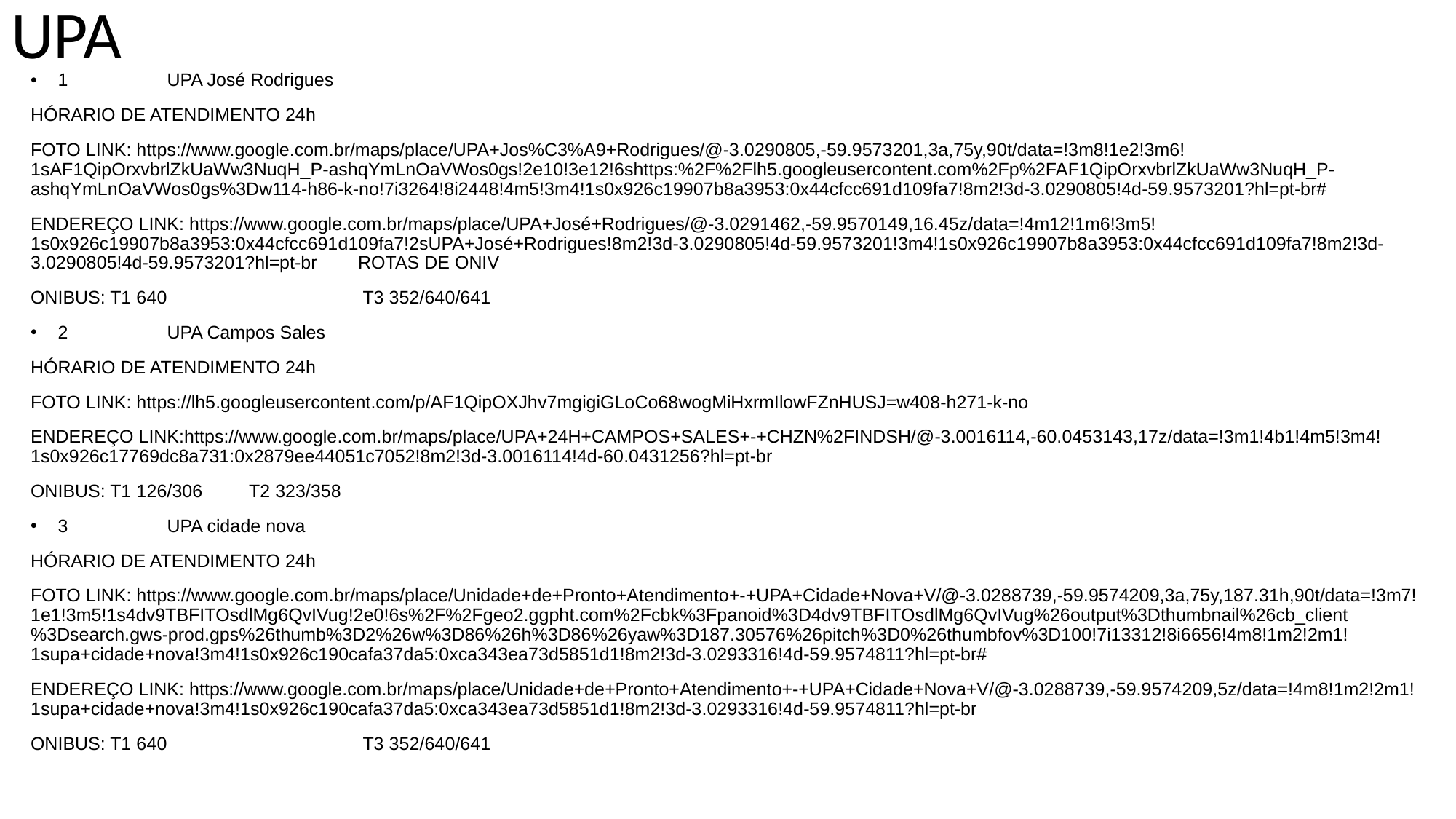

# UPA
1	UPA José Rodrigues
HÓRARIO DE ATENDIMENTO 24h
FOTO LINK: https://www.google.com.br/maps/place/UPA+Jos%C3%A9+Rodrigues/@-3.0290805,-59.9573201,3a,75y,90t/data=!3m8!1e2!3m6!1sAF1QipOrxvbrlZkUaWw3NuqH_P-ashqYmLnOaVWos0gs!2e10!3e12!6shttps:%2F%2Flh5.googleusercontent.com%2Fp%2FAF1QipOrxvbrlZkUaWw3NuqH_P-ashqYmLnOaVWos0gs%3Dw114-h86-k-no!7i3264!8i2448!4m5!3m4!1s0x926c19907b8a3953:0x44cfcc691d109fa7!8m2!3d-3.0290805!4d-59.9573201?hl=pt-br#
ENDEREÇO LINK: https://www.google.com.br/maps/place/UPA+José+Rodrigues/@-3.0291462,-59.9570149,16.45z/data=!4m12!1m6!3m5!1s0x926c19907b8a3953:0x44cfcc691d109fa7!2sUPA+José+Rodrigues!8m2!3d-3.0290805!4d-59.9573201!3m4!1s0x926c19907b8a3953:0x44cfcc691d109fa7!8m2!3d-3.0290805!4d-59.9573201?hl=pt-br	ROTAS DE ONIV
ONIBUS: T1 640		 T3 352/640/641
2	UPA Campos Sales
HÓRARIO DE ATENDIMENTO 24h
FOTO LINK: https://lh5.googleusercontent.com/p/AF1QipOXJhv7mgigiGLoCo68wogMiHxrmIlowFZnHUSJ=w408-h271-k-no
ENDEREÇO LINK:https://www.google.com.br/maps/place/UPA+24H+CAMPOS+SALES+-+CHZN%2FINDSH/@-3.0016114,-60.0453143,17z/data=!3m1!4b1!4m5!3m4!1s0x926c17769dc8a731:0x2879ee44051c7052!8m2!3d-3.0016114!4d-60.0431256?hl=pt-br
ONIBUS: T1 126/306	T2 323/358
3	UPA cidade nova
HÓRARIO DE ATENDIMENTO 24h
FOTO LINK: https://www.google.com.br/maps/place/Unidade+de+Pronto+Atendimento+-+UPA+Cidade+Nova+V/@-3.0288739,-59.9574209,3a,75y,187.31h,90t/data=!3m7!1e1!3m5!1s4dv9TBFITOsdlMg6QvIVug!2e0!6s%2F%2Fgeo2.ggpht.com%2Fcbk%3Fpanoid%3D4dv9TBFITOsdlMg6QvIVug%26output%3Dthumbnail%26cb_client%3Dsearch.gws-prod.gps%26thumb%3D2%26w%3D86%26h%3D86%26yaw%3D187.30576%26pitch%3D0%26thumbfov%3D100!7i13312!8i6656!4m8!1m2!2m1!1supa+cidade+nova!3m4!1s0x926c190cafa37da5:0xca343ea73d5851d1!8m2!3d-3.0293316!4d-59.9574811?hl=pt-br#
ENDEREÇO LINK: https://www.google.com.br/maps/place/Unidade+de+Pronto+Atendimento+-+UPA+Cidade+Nova+V/@-3.0288739,-59.9574209,5z/data=!4m8!1m2!2m1!1supa+cidade+nova!3m4!1s0x926c190cafa37da5:0xca343ea73d5851d1!8m2!3d-3.0293316!4d-59.9574811?hl=pt-br
ONIBUS: T1 640		 T3 352/640/641